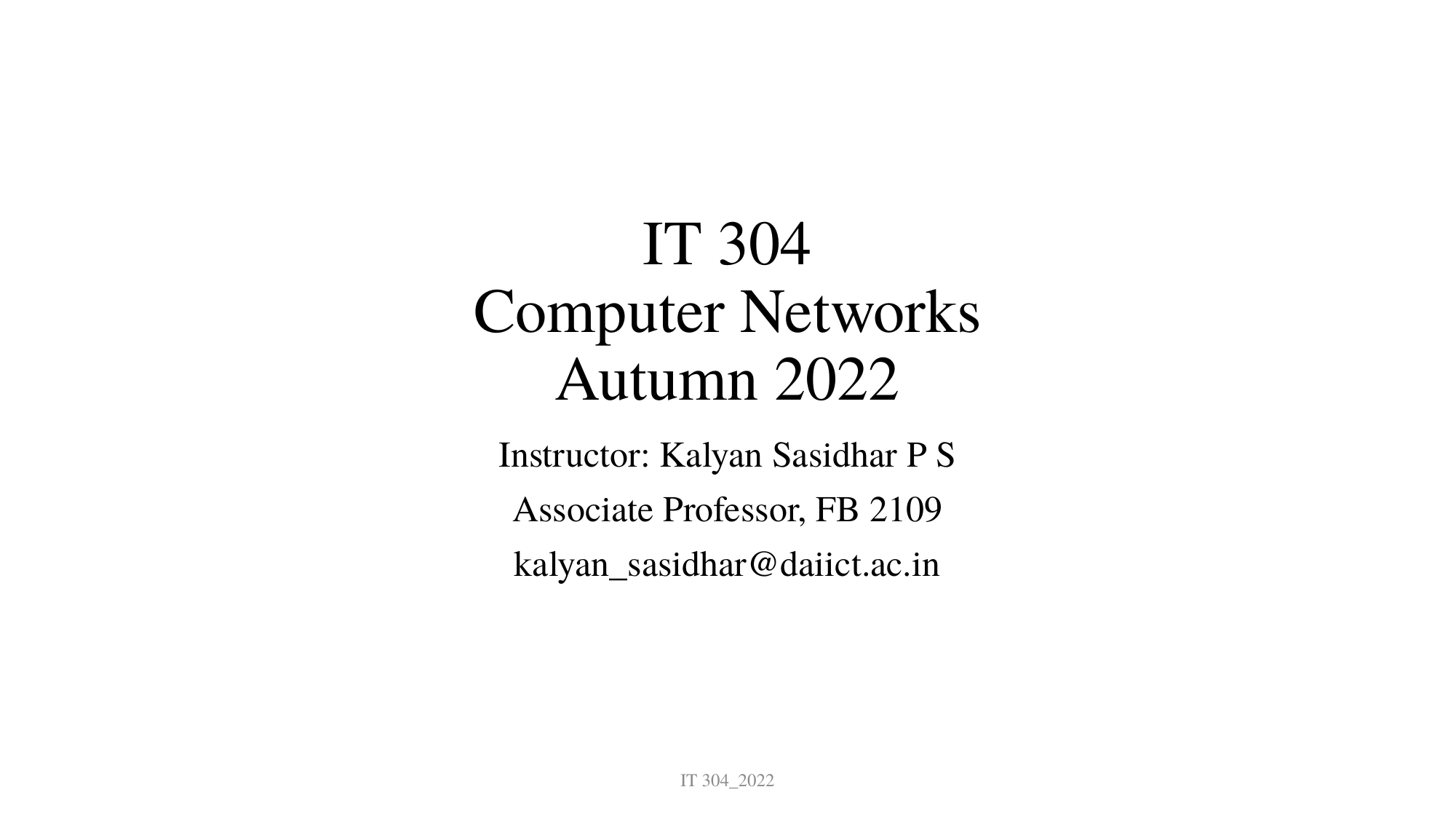

# IT 304 Computer Networks Autumn 2022
Instructor: Kalyan Sasidhar P S
Associate Professor, FB 2109
kalyan_sasidhar@daiict.ac.in
IT 304_2022